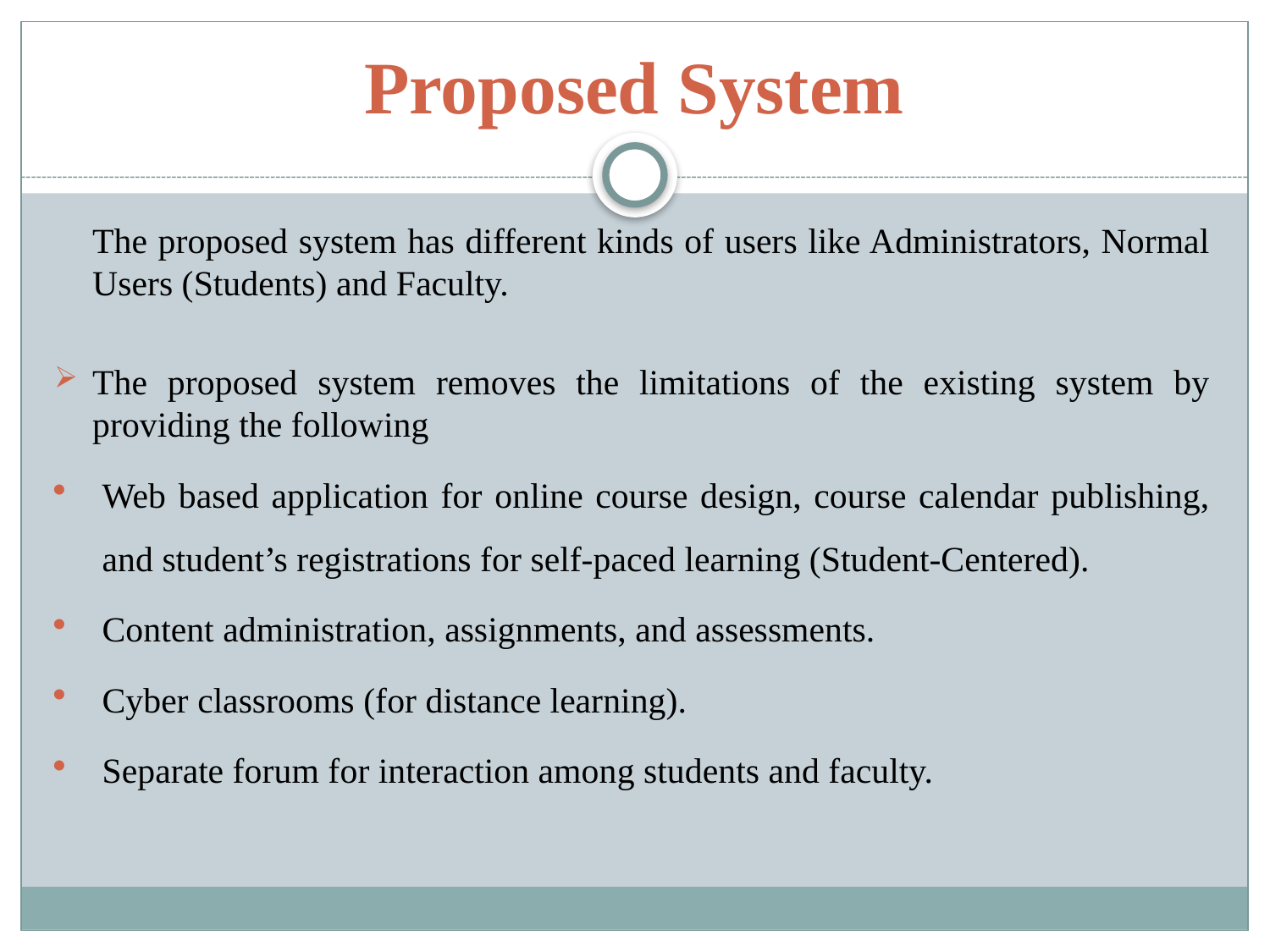

# Proposed System
	The proposed system has different kinds of users like Administrators, Normal Users (Students) and Faculty.

The proposed system removes the limitations of the existing system by providing the following
Web based application for online course design, course calendar publishing, and student’s registrations for self-paced learning (Student-Centered).
Content administration, assignments, and assessments.
Cyber classrooms (for distance learning).
Separate forum for interaction among students and faculty.